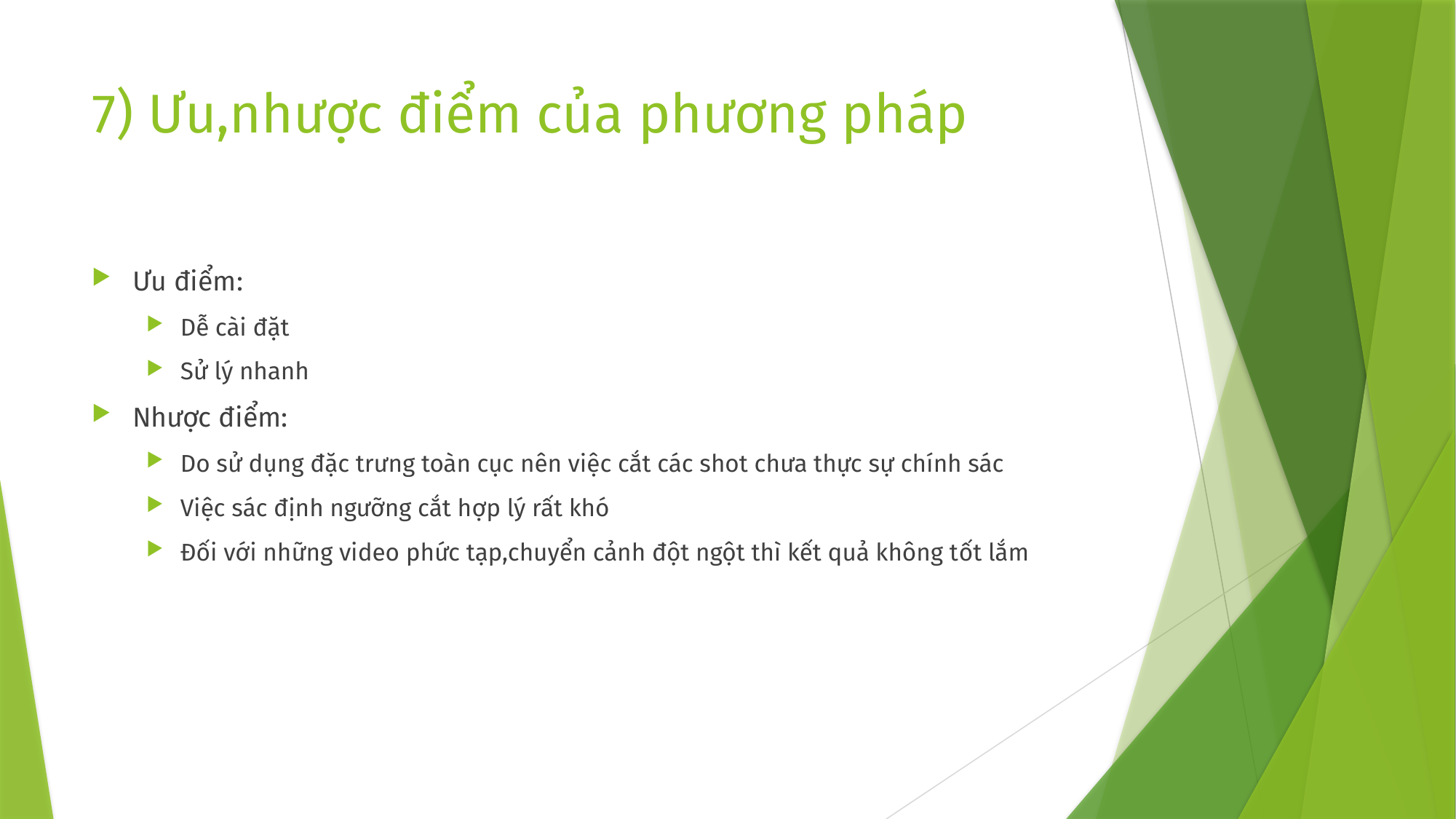

# 7) Ưu,nhược điểm của phương pháp
Ưu điểm:
Dễ cài đặt
Sử lý nhanh
Nhược điểm:
Do sử dụng đặc trưng toàn cục nên việc cắt các shot chưa thực sự chính sác
Việc sác định ngưỡng cắt hợp lý rất khó
Đối với những video phức tạp,chuyển cảnh đột ngột thì kết quả không tốt lắm